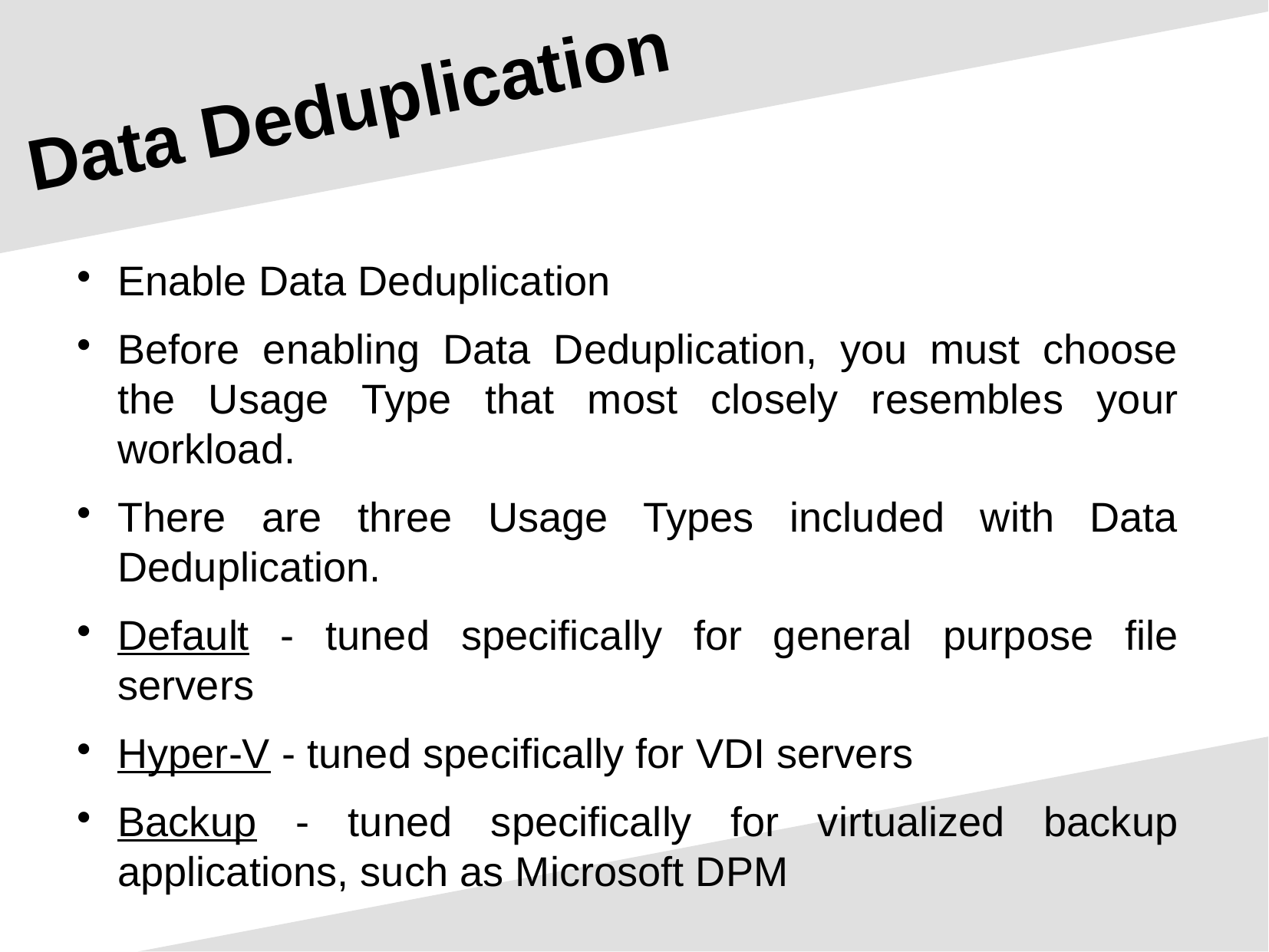

Data Deduplication
Enable Data Deduplication
Before enabling Data Deduplication, you must choose the Usage Type that most closely resembles your workload.
There are three Usage Types included with Data Deduplication.
Default - tuned specifically for general purpose file servers
Hyper-V - tuned specifically for VDI servers
Backup - tuned specifically for virtualized backup applications, such as Microsoft DPM